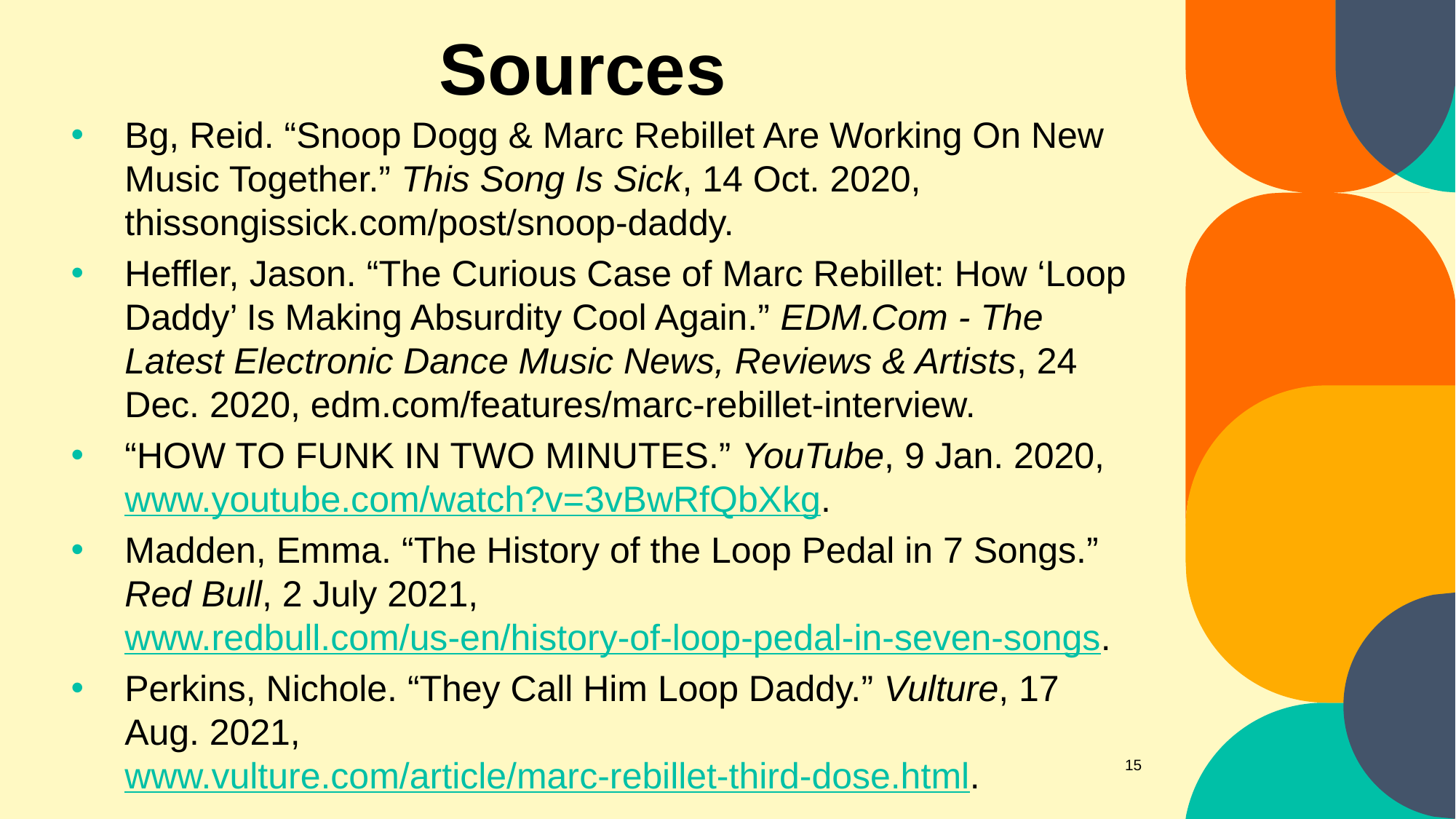

# Sources
Bg, Reid. “Snoop Dogg & Marc Rebillet Are Working On New Music Together.” This Song Is Sick, 14 Oct. 2020, thissongissick.com/post/snoop-daddy.
Heffler, Jason. “The Curious Case of Marc Rebillet: How ‘Loop Daddy’ Is Making Absurdity Cool Again.” EDM.Com - The Latest Electronic Dance Music News, Reviews & Artists, 24 Dec. 2020, edm.com/features/marc-rebillet-interview.
“HOW TO FUNK IN TWO MINUTES.” YouTube, 9 Jan. 2020, www.youtube.com/watch?v=3vBwRfQbXkg.
Madden, Emma. “The History of the Loop Pedal in 7 Songs.” Red Bull, 2 July 2021, www.redbull.com/us-en/history-of-loop-pedal-in-seven-songs.
Perkins, Nichole. “They Call Him Loop Daddy.” Vulture, 17 Aug. 2021, www.vulture.com/article/marc-rebillet-third-dose.html.

15